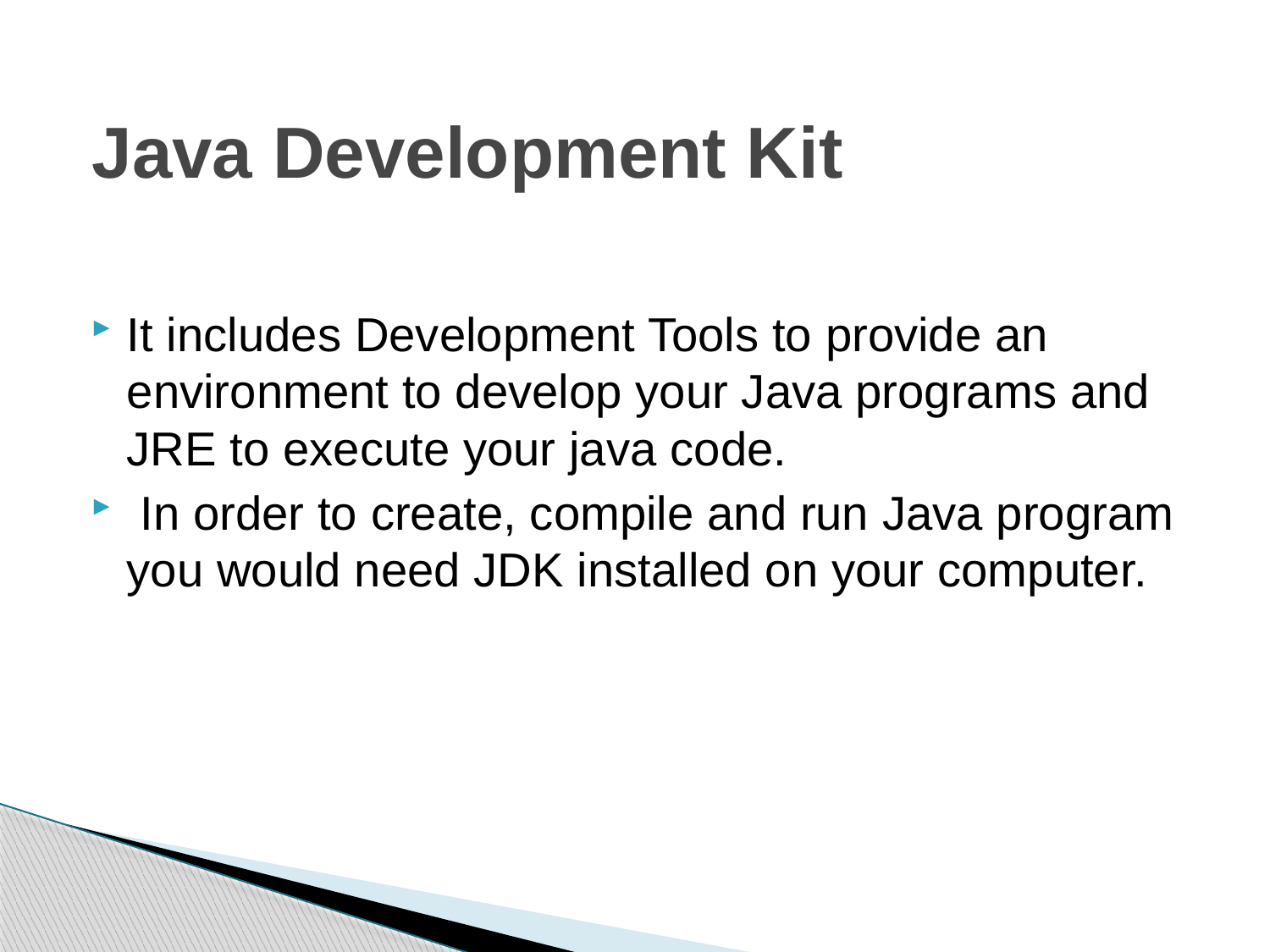

# Java Development Kit
It includes Development Tools to provide an environment to develop your Java programs and JRE to execute your java code.
 In order to create, compile and run Java program you would need JDK installed on your computer.